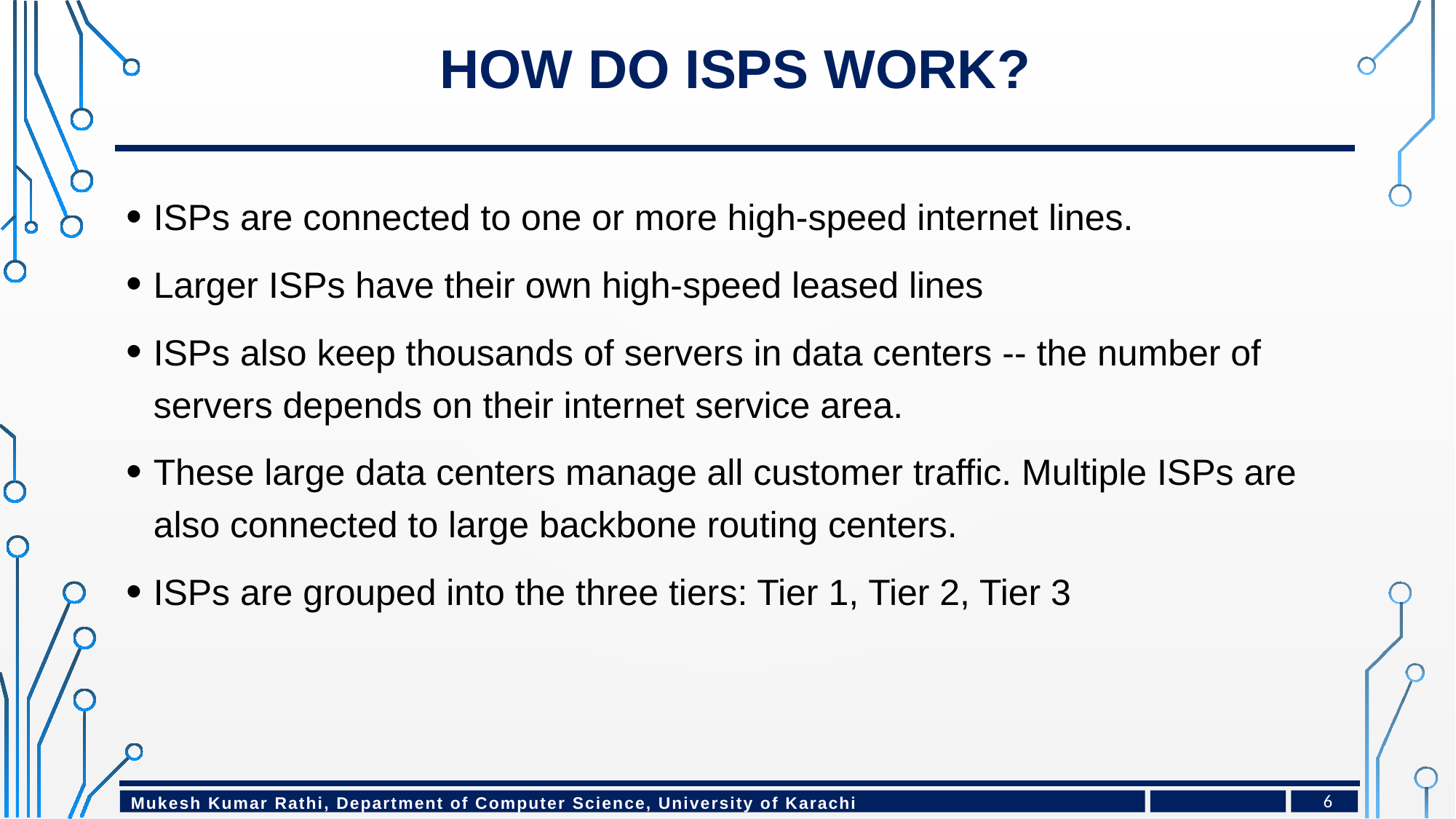

# How do ISPs work?
ISPs are connected to one or more high-speed internet lines.
Larger ISPs have their own high-speed leased lines
ISPs also keep thousands of servers in data centers -- the number of servers depends on their internet service area.
These large data centers manage all customer traffic. Multiple ISPs are also connected to large backbone routing centers.
ISPs are grouped into the three tiers: Tier 1, Tier 2, Tier 3
6